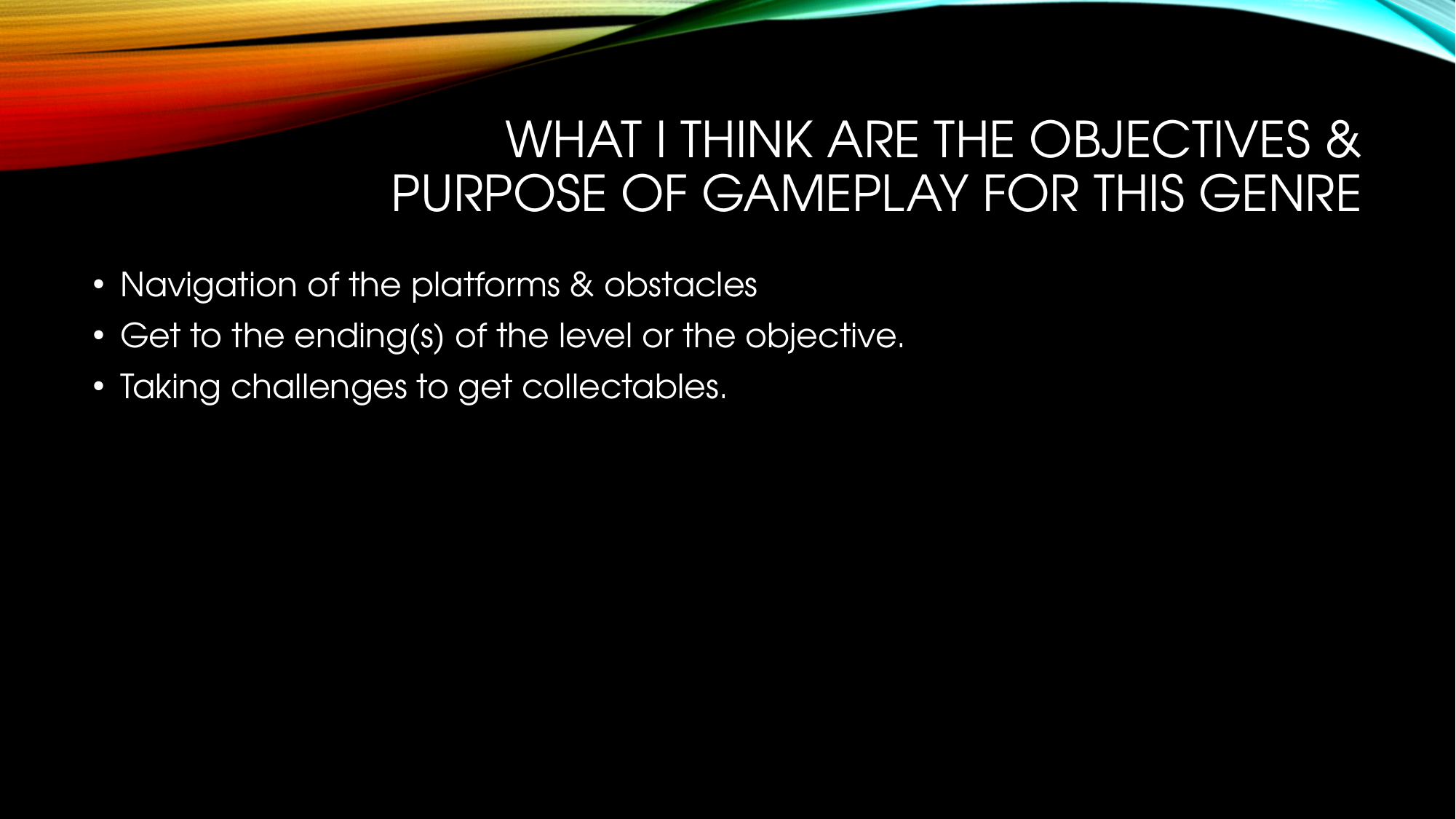

# What I think are the objectives & purpose of gameplay for this genre
Navigation of the platforms & obstacles
Get to the ending(s) of the level or the objective.
Taking challenges to get collectables.